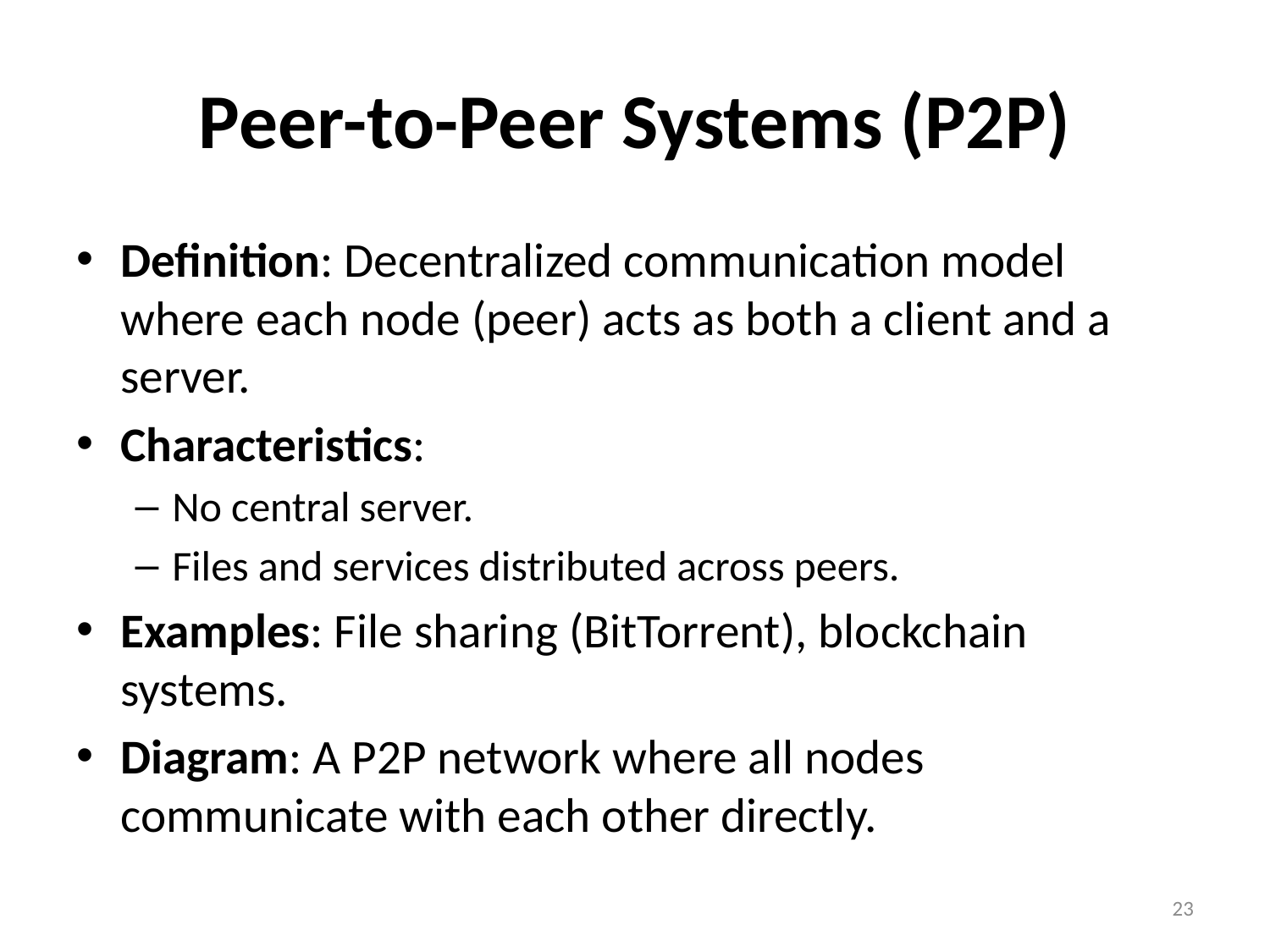

# Peer-to-Peer Systems (P2P)
Definition: Decentralized communication model where each node (peer) acts as both a client and a server.
Characteristics:
No central server.
Files and services distributed across peers.
Examples: File sharing (BitTorrent), blockchain systems.
Diagram: A P2P network where all nodes communicate with each other directly.

23